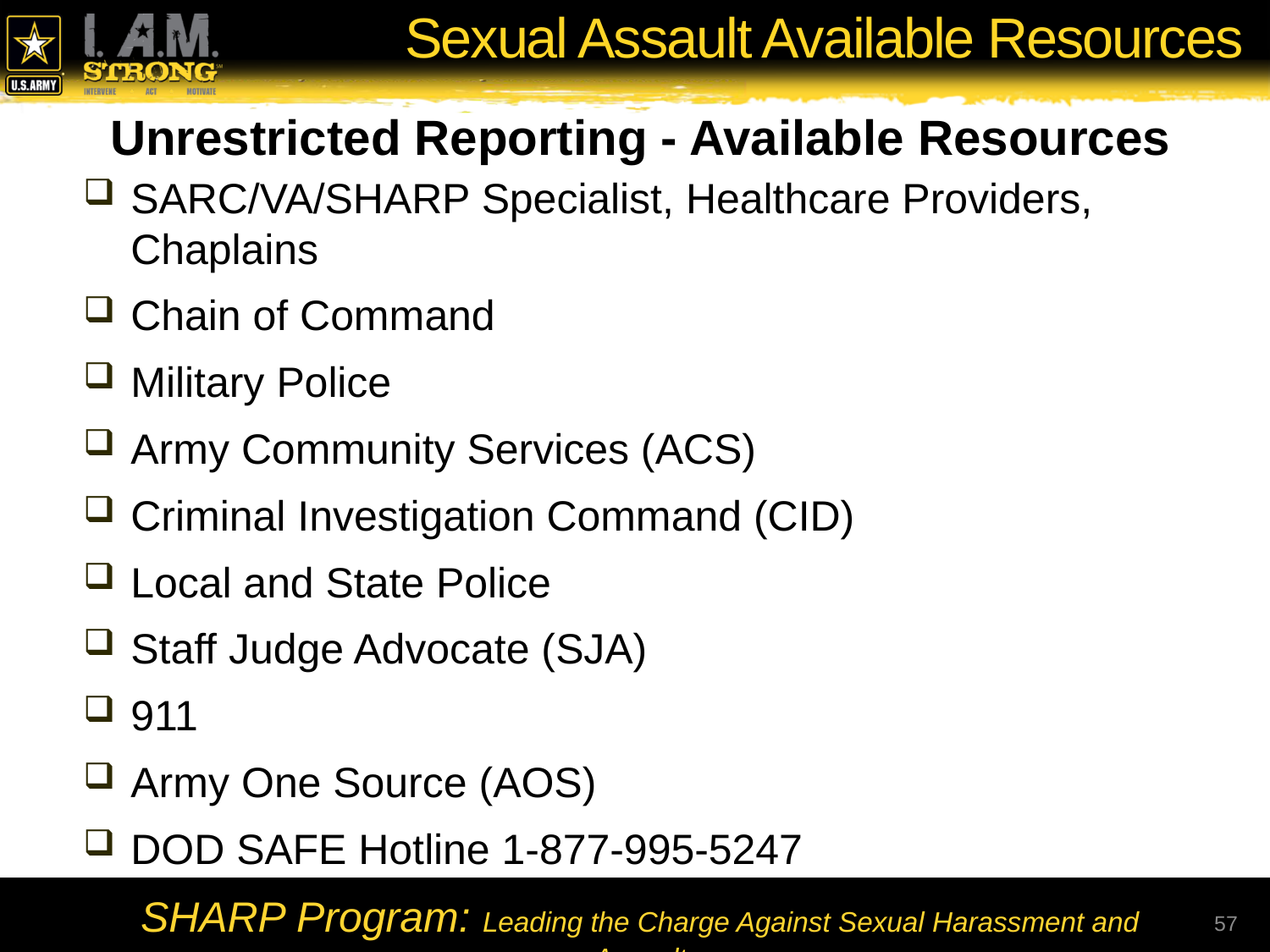

# Sexual Assault Available Resources
Unrestricted Reporting - Available Resources
SARC/VA/SHARP Specialist, Healthcare Providers, Chaplains
Chain of Command
Military Police
Army Community Services (ACS)
Criminal Investigation Command (CID)
Local and State Police
Staff Judge Advocate (SJA)
911
Army One Source (AOS)
DOD SAFE Hotline 1-877-995-5247